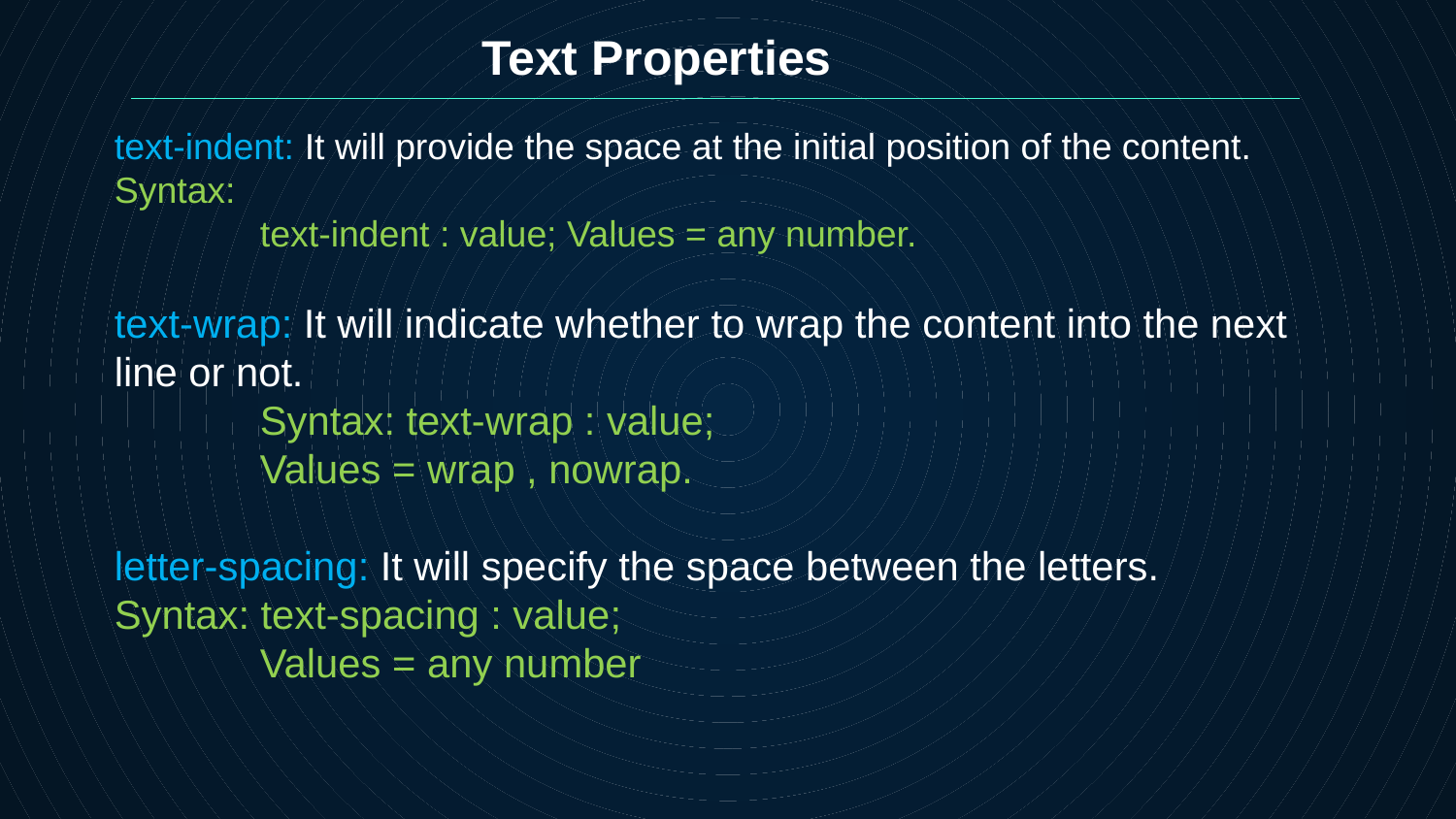

Text Properties
text-indent: It will provide the space at the initial position of the content. 	Syntax:
	text-indent : value; Values = any number.

text-wrap: It will indicate whether to wrap the content into the next line or not.
	Syntax: text-wrap : value;
	Values = wrap , nowrap.

letter-spacing: It will specify the space between the letters. 	Syntax: text-spacing : value;
	Values = any number